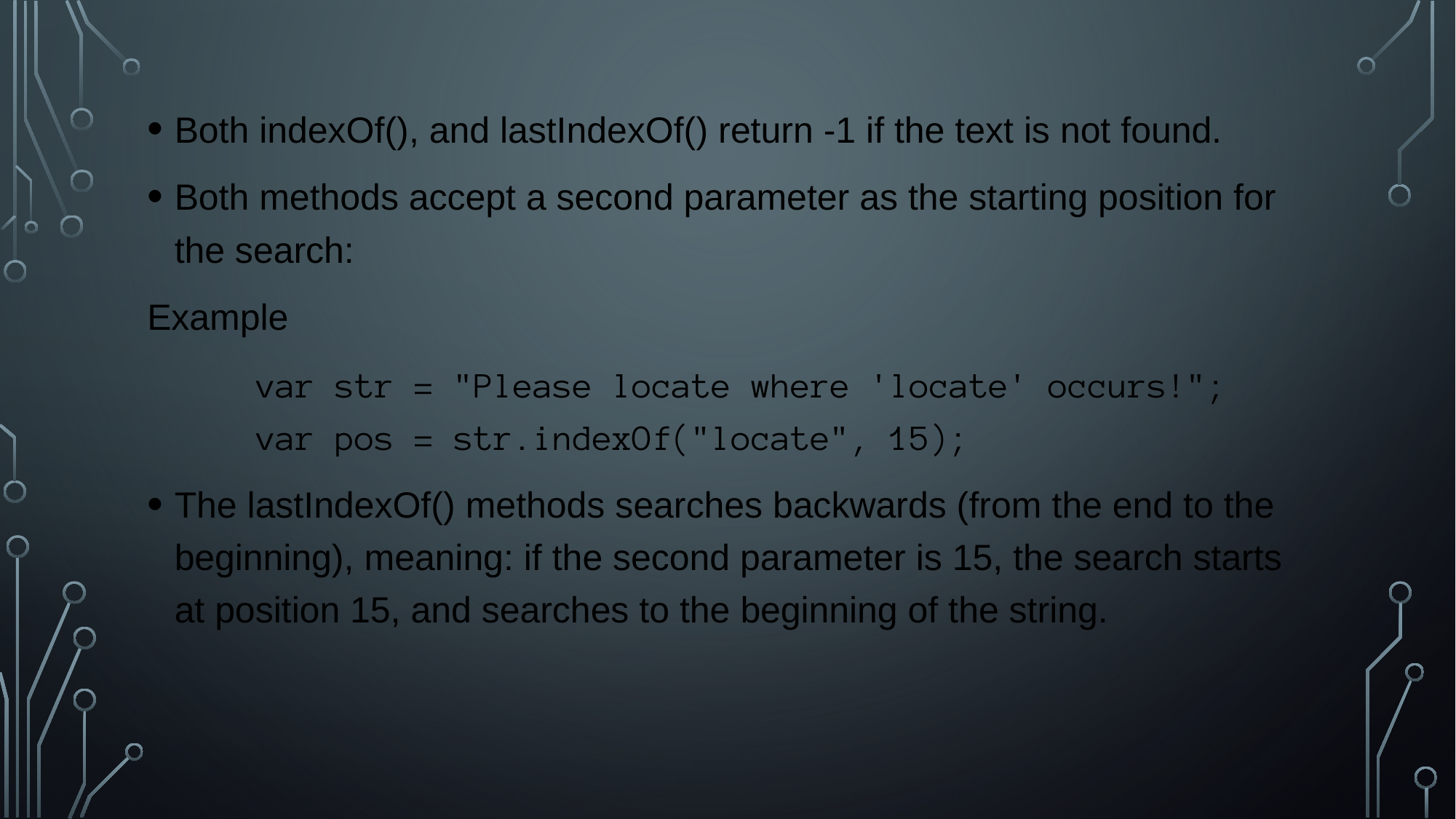

Both indexOf(), and lastIndexOf() return -1 if the text is not found.
Both methods accept a second parameter as the starting position for the search:
Example
	var str = "Please locate where 'locate' occurs!";
	var pos = str.indexOf("locate", 15);
The lastIndexOf() methods searches backwards (from the end to the beginning), meaning: if the second parameter is 15, the search starts at position 15, and searches to the beginning of the string.